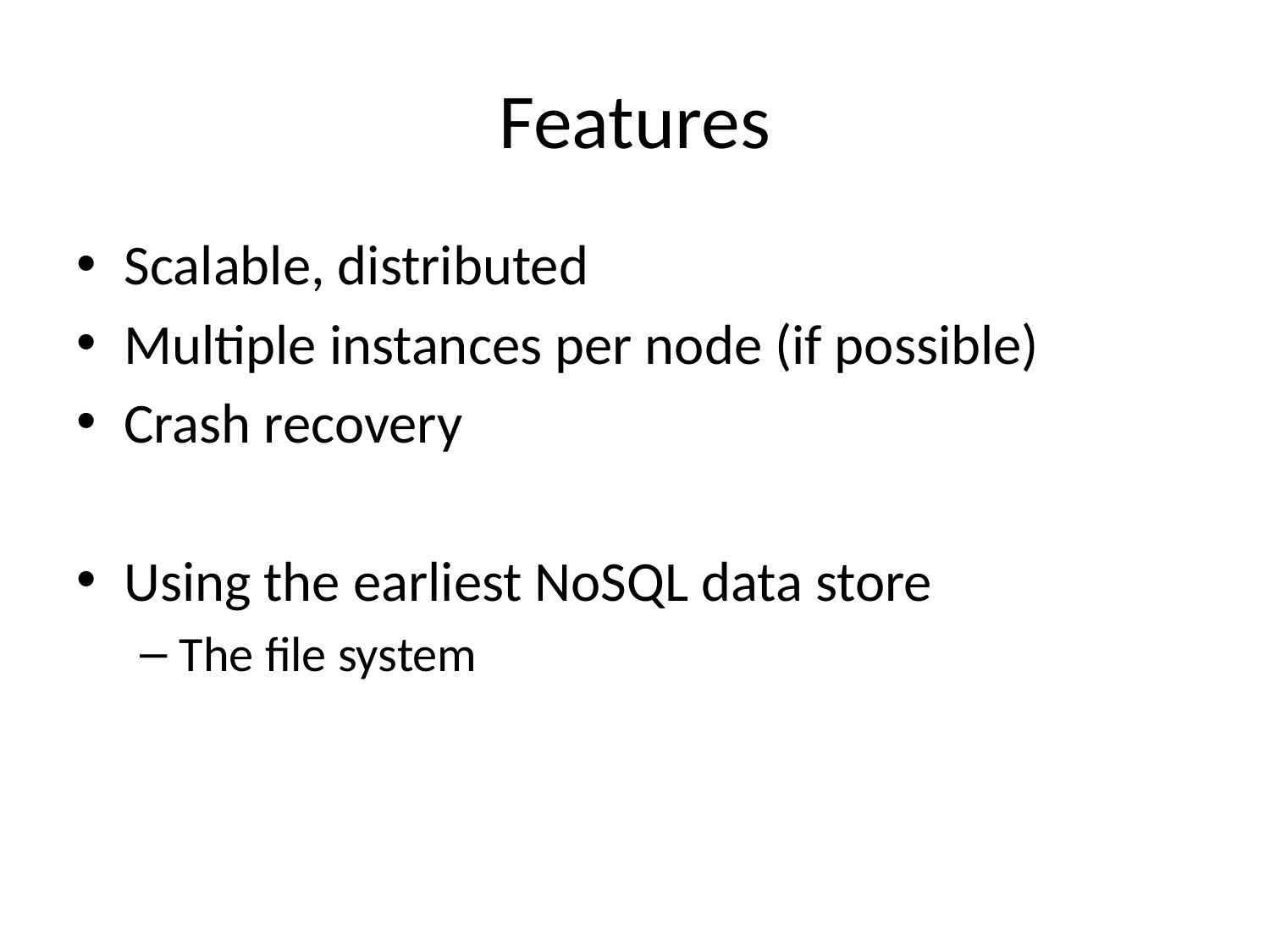

# Features
Scalable, distributed
Multiple instances per node (if possible)
Crash recovery

Using the earliest NoSQL data store
The file system